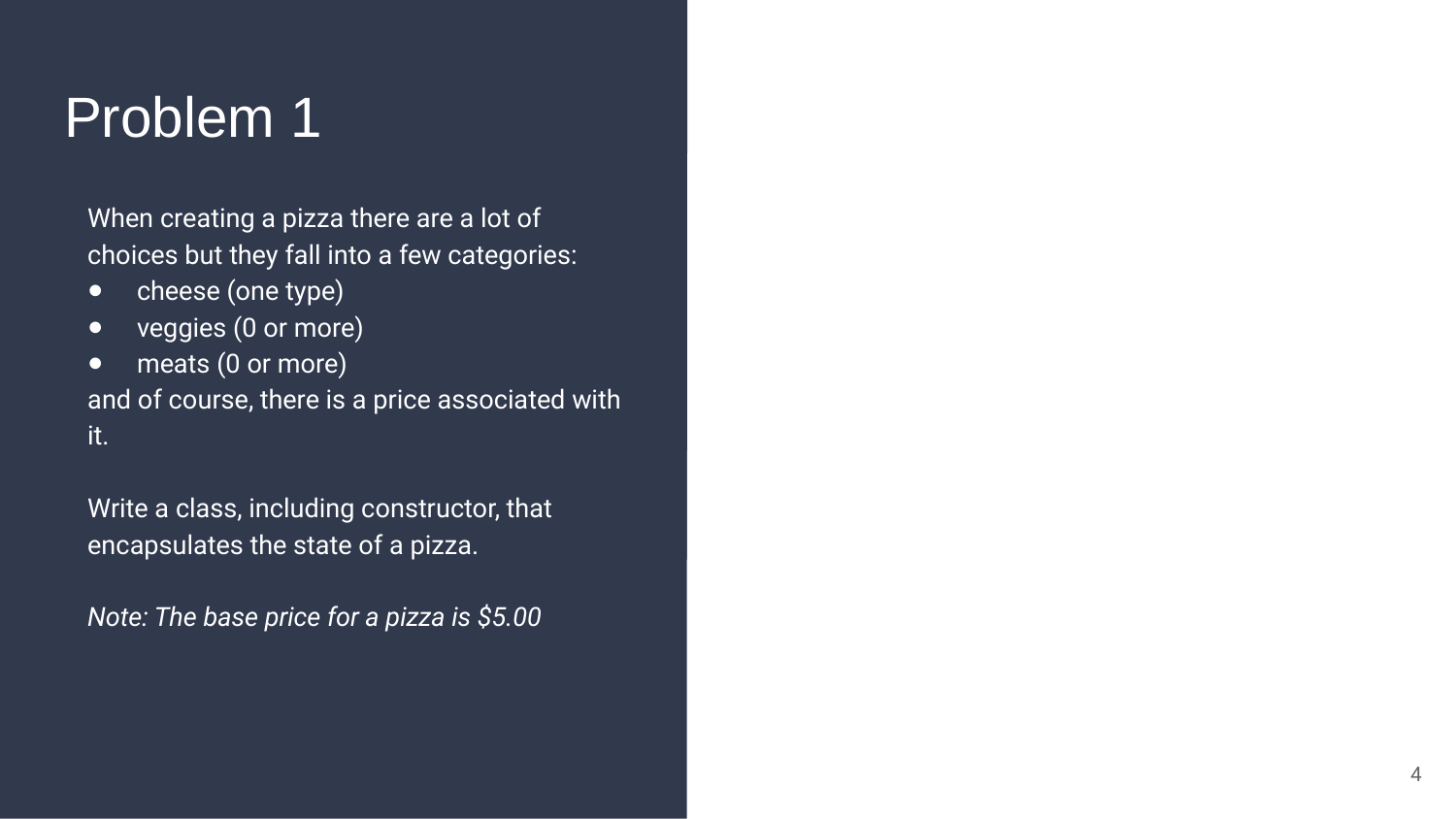

# Problem 1
When creating a pizza there are a lot of choices but they fall into a few categories:
cheese (one type)
veggies (0 or more)
meats (0 or more)
and of course, there is a price associated with it.

Write a class, including constructor, that encapsulates the state of a pizza.

Note: The base price for a pizza is $5.00
4